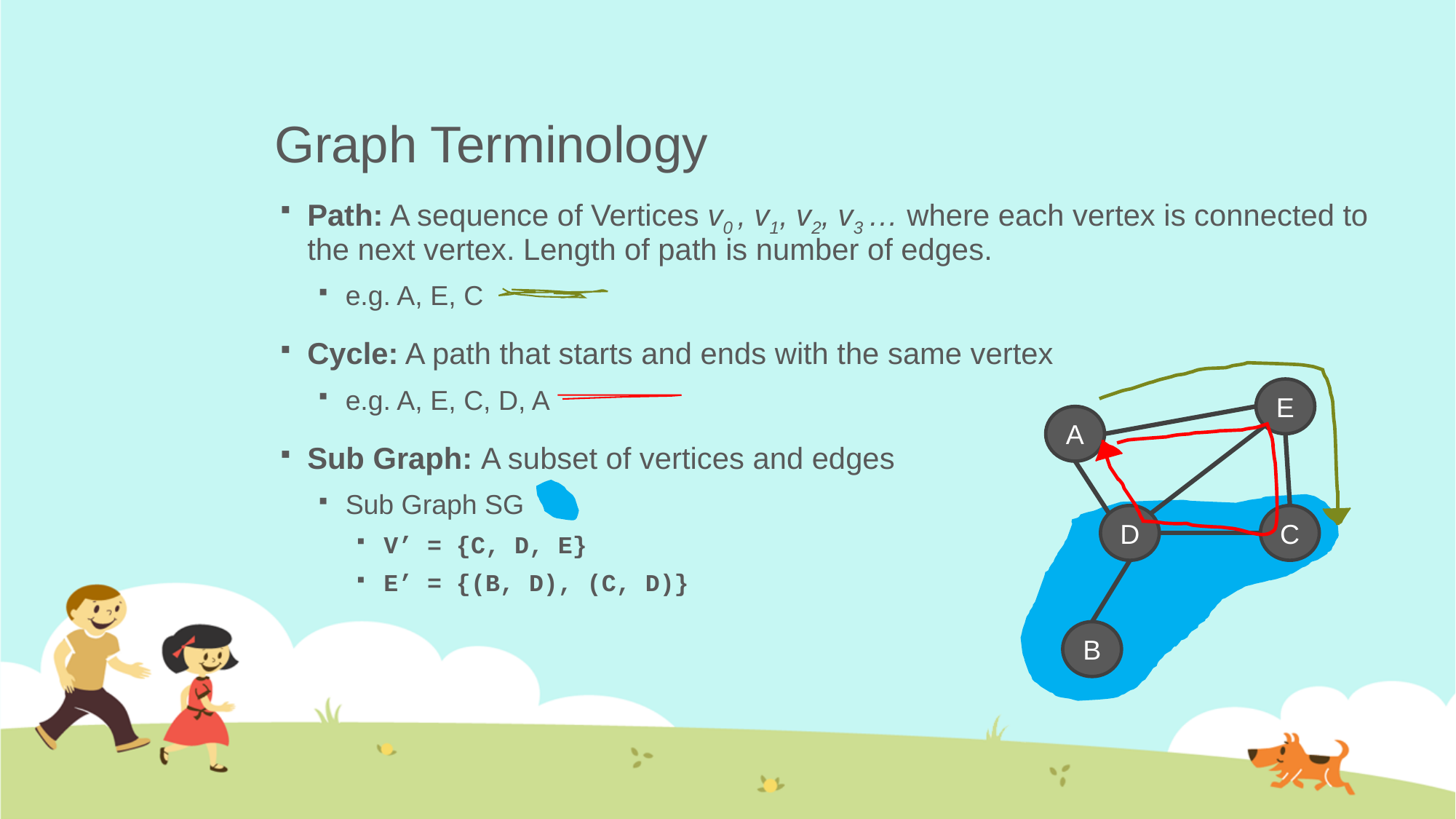

# Graph Terminology
Path: A sequence of Vertices v0 , v1, v2, v3 … where each vertex is connected to the next vertex. Length of path is number of edges.
e.g. A, E, C
Cycle: A path that starts and ends with the same vertex
e.g. A, E, C, D, A
Sub Graph: A subset of vertices and edges
Sub Graph SG
V’ = {C, D, E}
E’ = {(B, D), (C, D)}

E

A

D
C
B